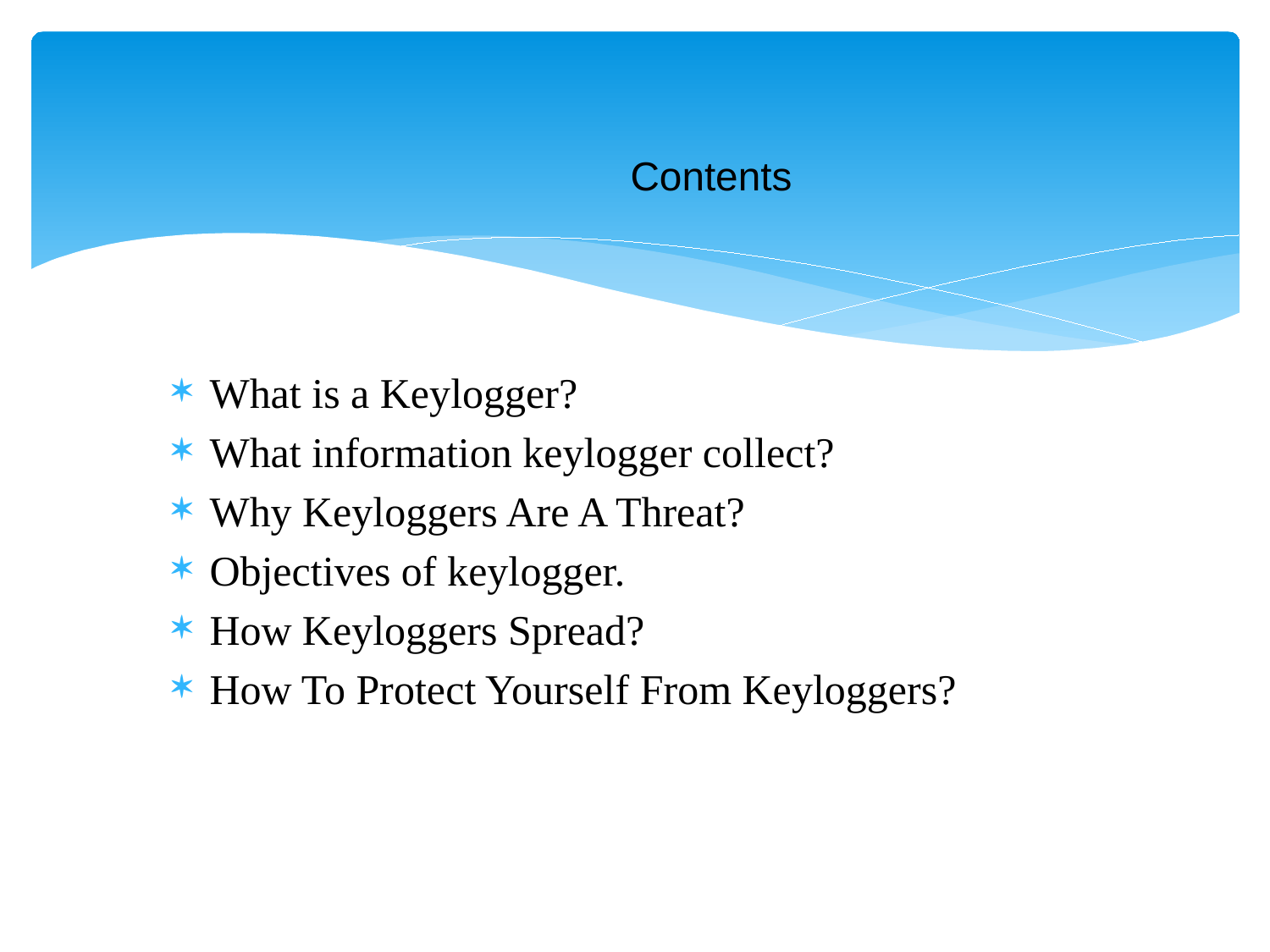

# Contents
What is a Keylogger?
What information keylogger collect?
Why Keyloggers Are A Threat?
Objectives of keylogger.
How Keyloggers Spread?
How To Protect Yourself From Keyloggers?